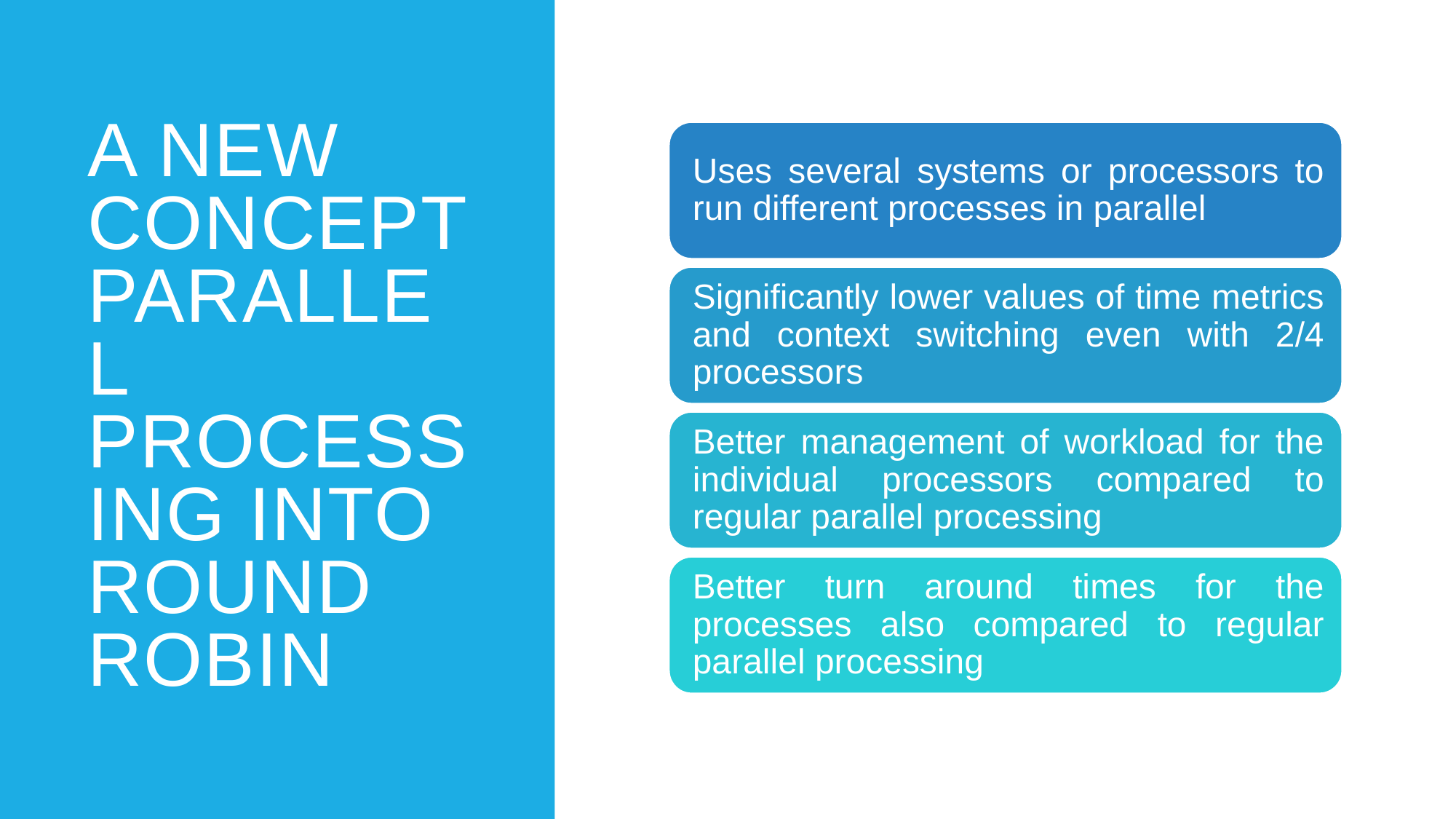

# A New Concept Parallel Processing into Round Robin
Uses several systems or processors to run different processes in parallel
Significantly lower values of time metrics and context switching even with 2/4 processors
Better management of workload for the individual processors compared to regular parallel processing
Better turn around times for the processes also compared to regular parallel processing